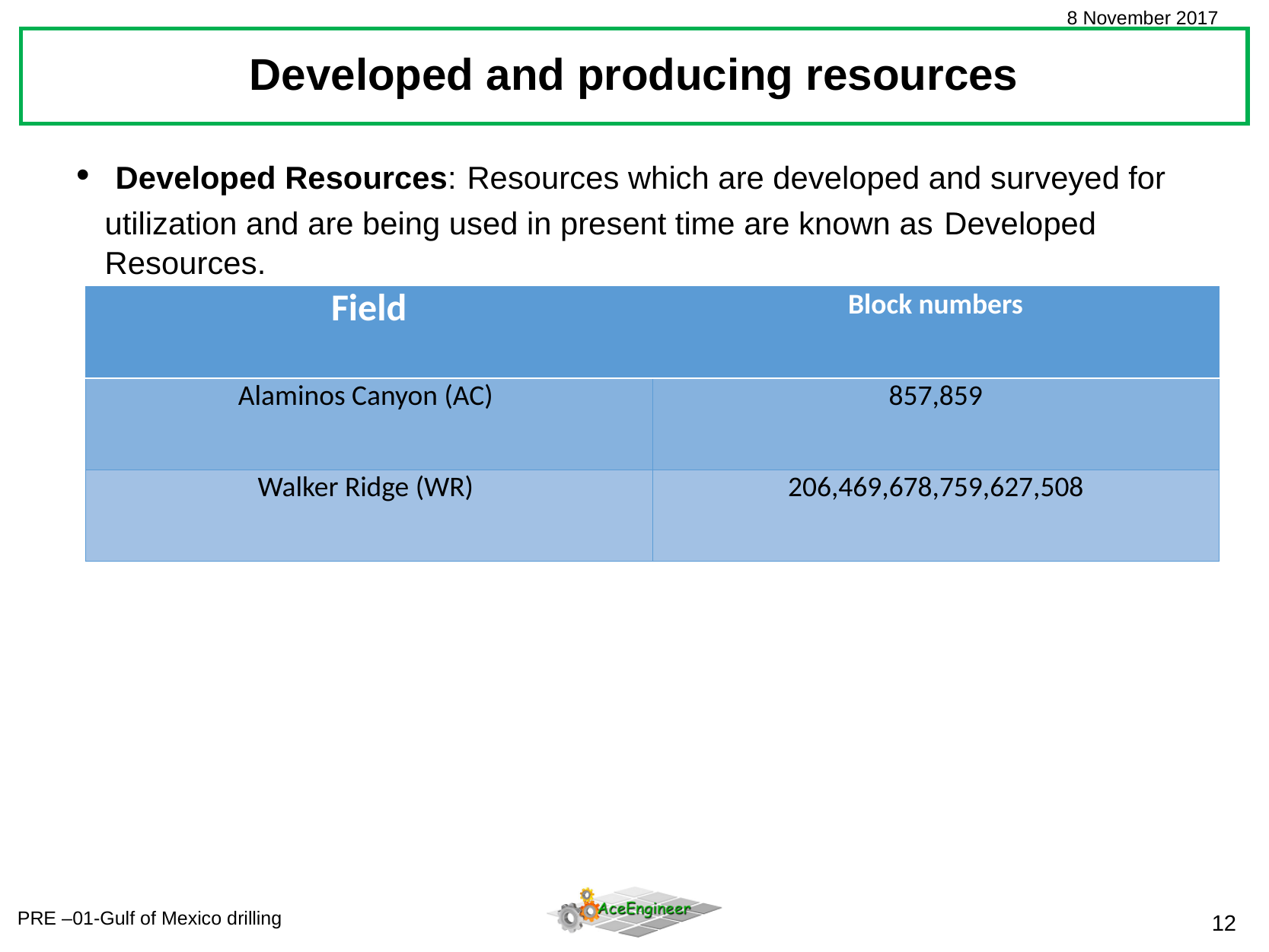

Developed and producing resources
 Developed Resources: Resources which are developed and surveyed for utilization and are being used in present time are known as Developed Resources.
| Field | Block numbers |
| --- | --- |
| Alaminos Canyon (AC) | 857,859 |
| Walker Ridge (WR) | 206,469,678,759,627,508 |